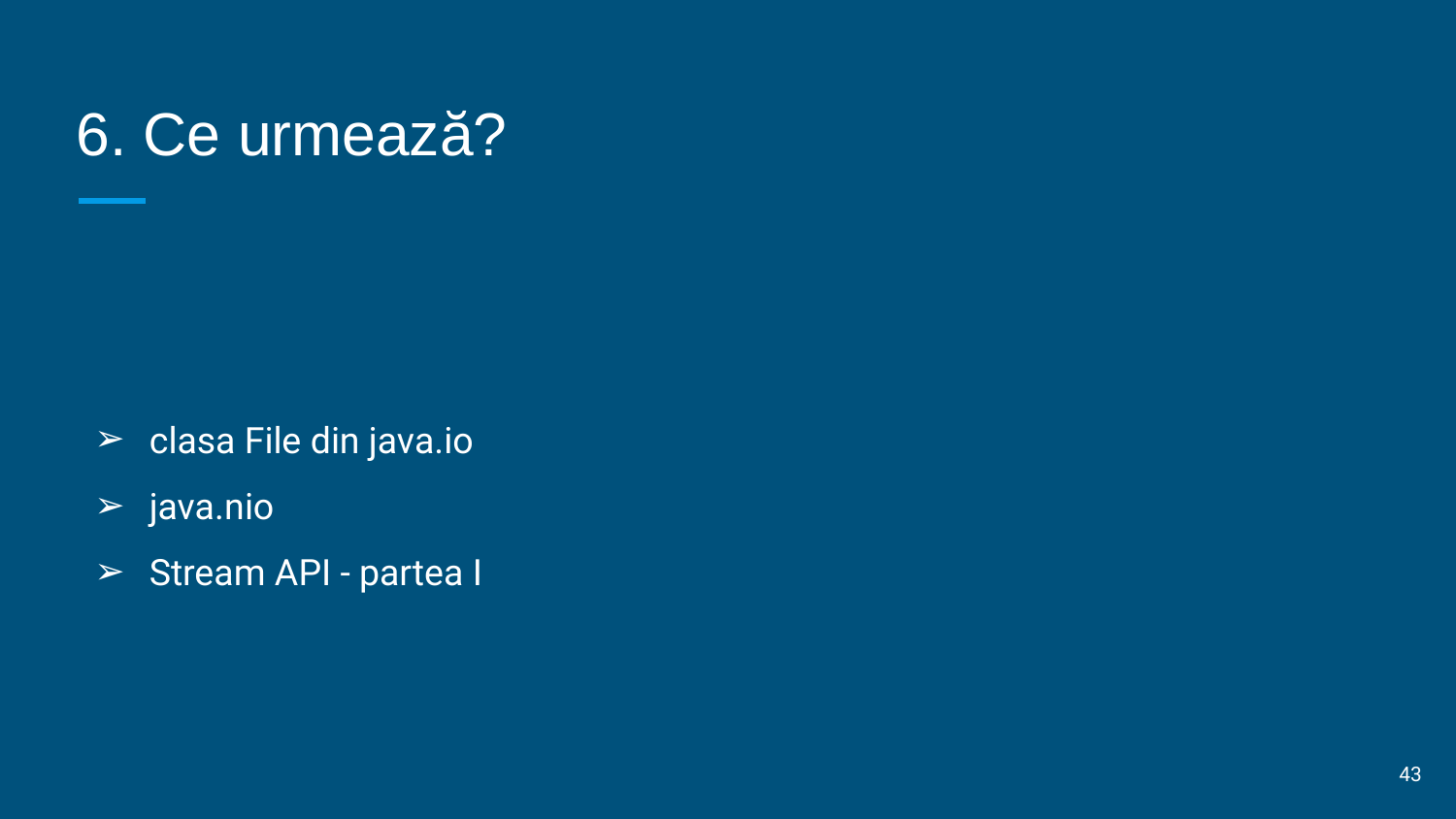

# 6. Ce urmează?
clasa File din java.io
java.nio
Stream API - partea I
43